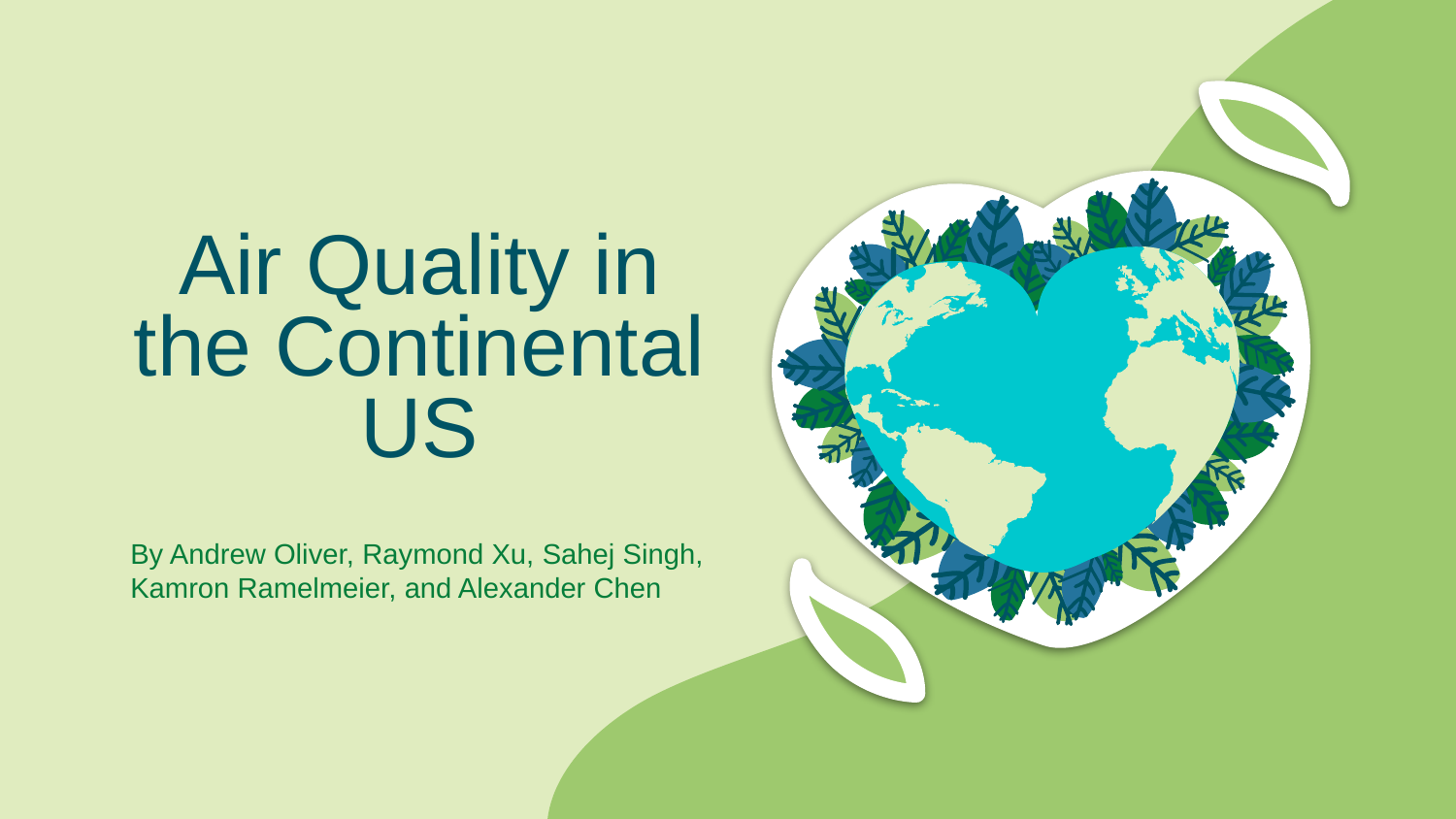

# Air Quality in the Continental US
By Andrew Oliver, Raymond Xu, Sahej Singh, Kamron Ramelmeier, and Alexander Chen